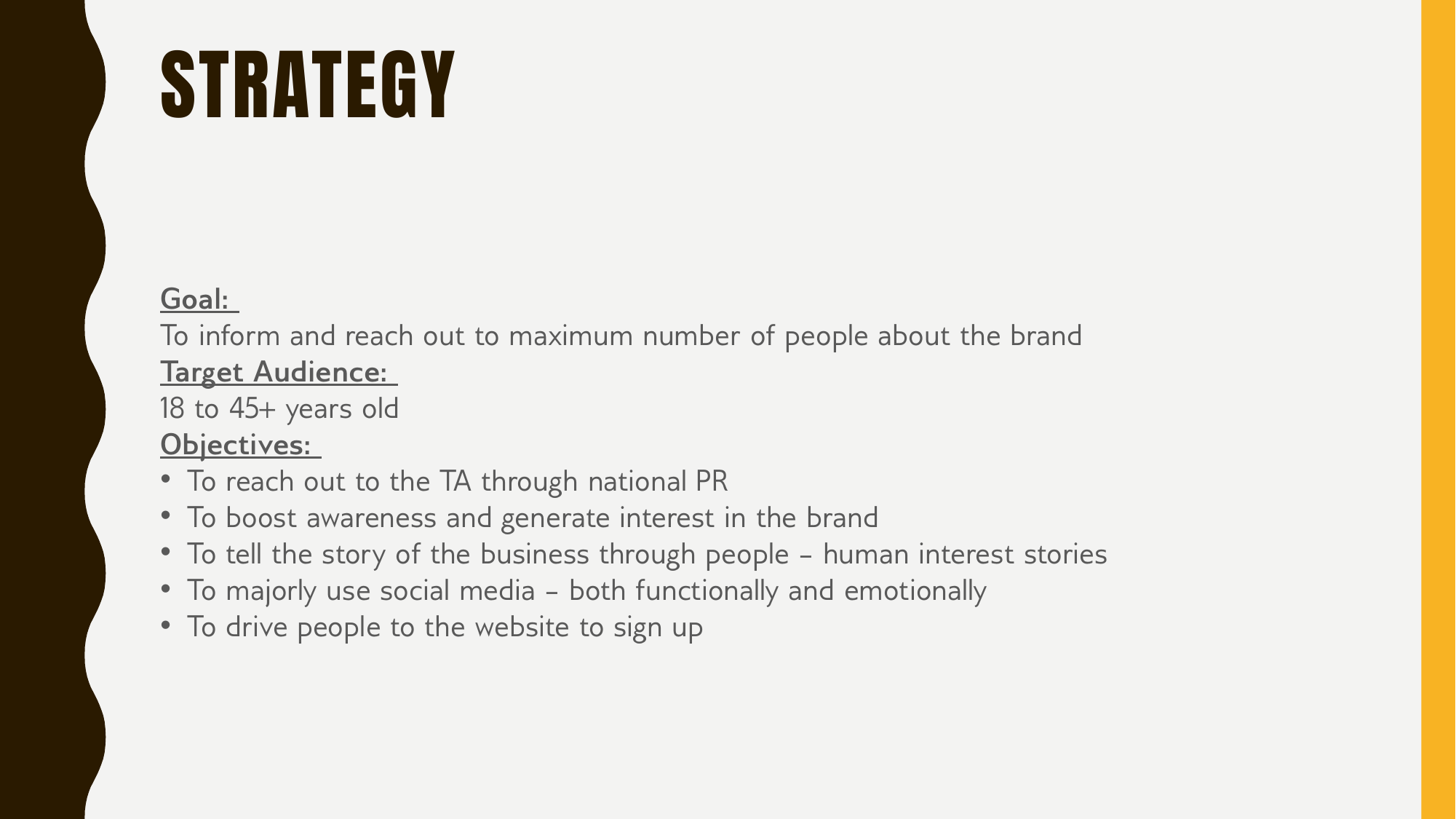

# strategy
Goal:
To inform and reach out to maximum number of people about the brand
Target Audience:
18 to 45+ years old
Objectives:
To reach out to the TA through national PR
To boost awareness and generate interest in the brand
To tell the story of the business through people – human interest stories
To majorly use social media – both functionally and emotionally
To drive people to the website to sign up